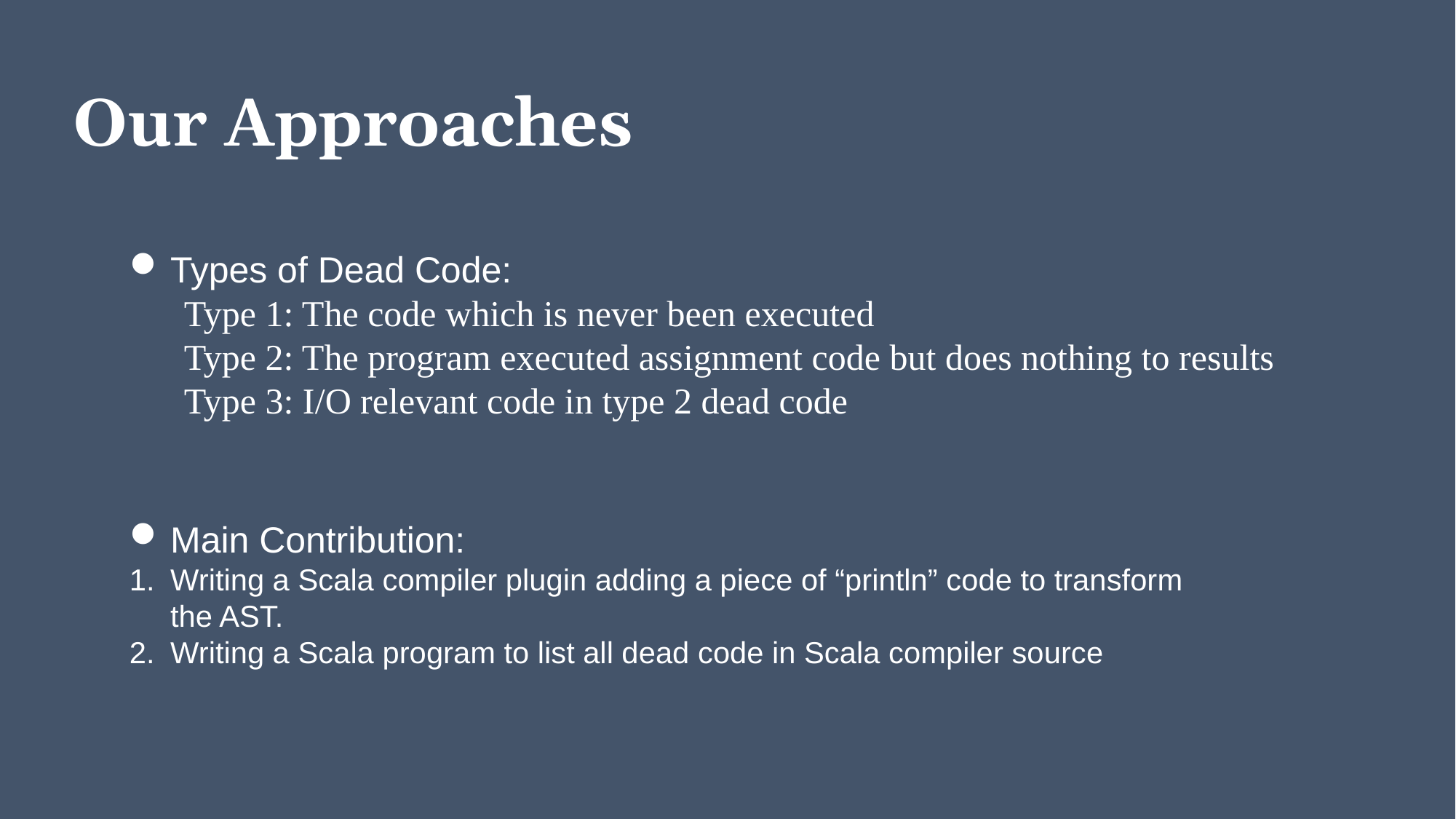

# Our Approaches
Types of Dead Code:
Type 1: The code which is never been executed
Type 2: The program executed assignment code but does nothing to results
Type 3: I/O relevant code in type 2 dead code
Main Contribution:
Writing a Scala compiler plugin adding a piece of “println” code to transform the AST.
Writing a Scala program to list all dead code in Scala compiler source